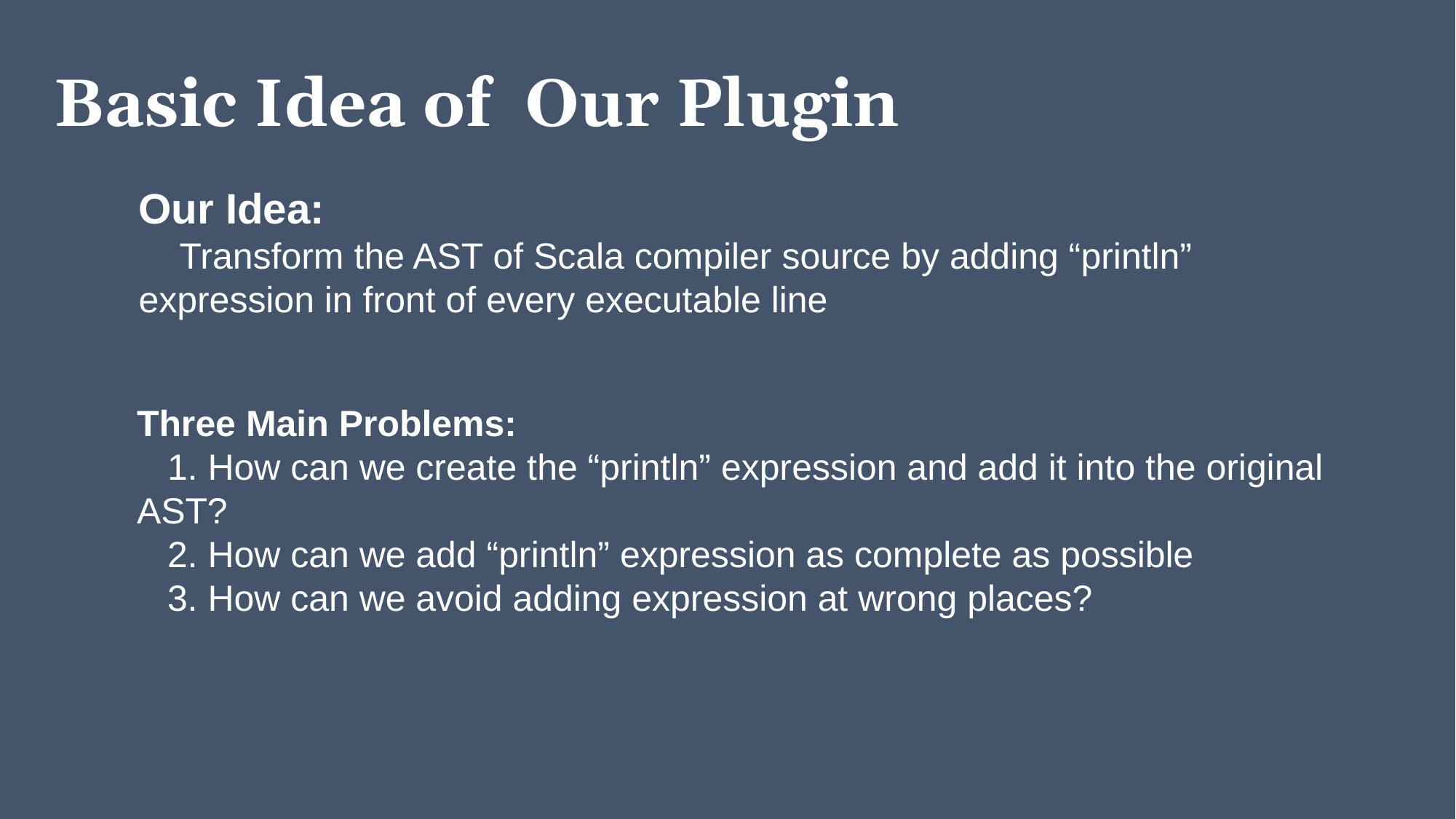

#
Basic Idea of  Our Plugin
Our Idea:
    Transform the AST of Scala compiler source by adding “println” expression in front of every executable line

Three Main Problems:
   1. How can we create the “println” expression and add it into the original AST?
   2. How can we add “println” expression as complete as possible
   3. How can we avoid adding expression at wrong places?